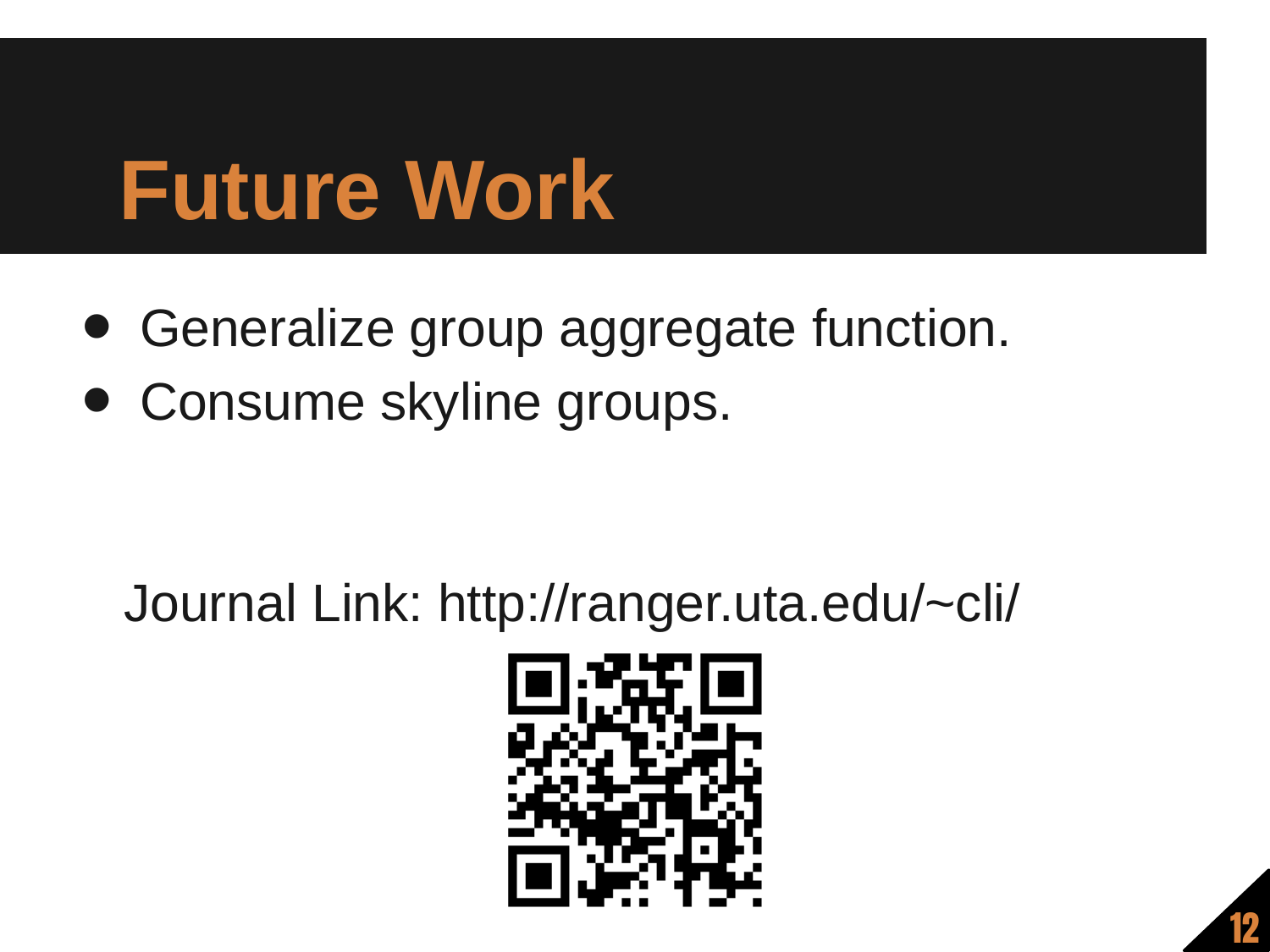

# Future Work

Generalize group aggregate function.
Consume skyline groups.
Journal Link: http://ranger.uta.edu/~cli/

12